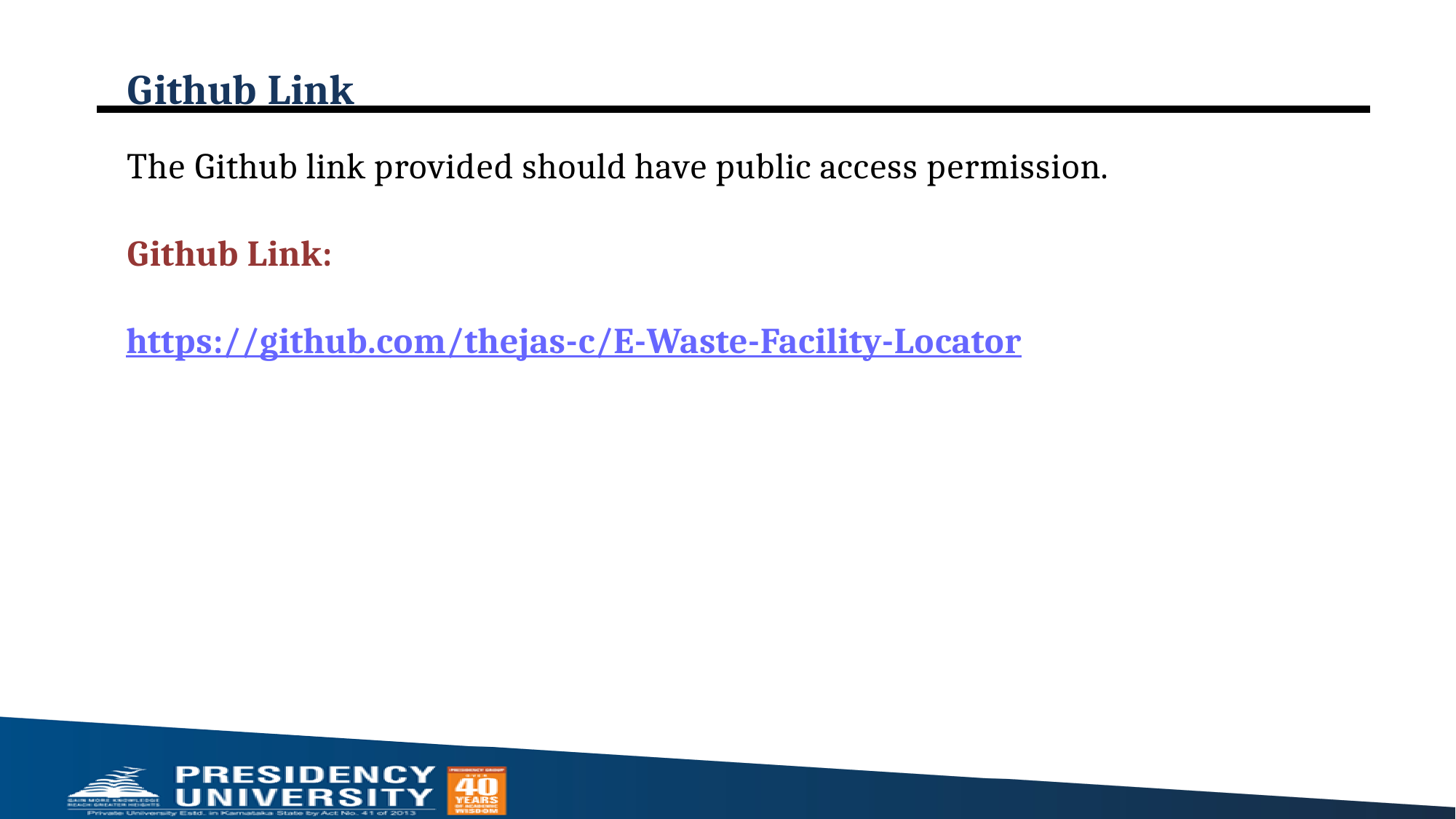

# Github Link

The Github link provided should have public access permission.

Github Link:

https://github.com/thejas-c/E-Waste-Facility-Locator